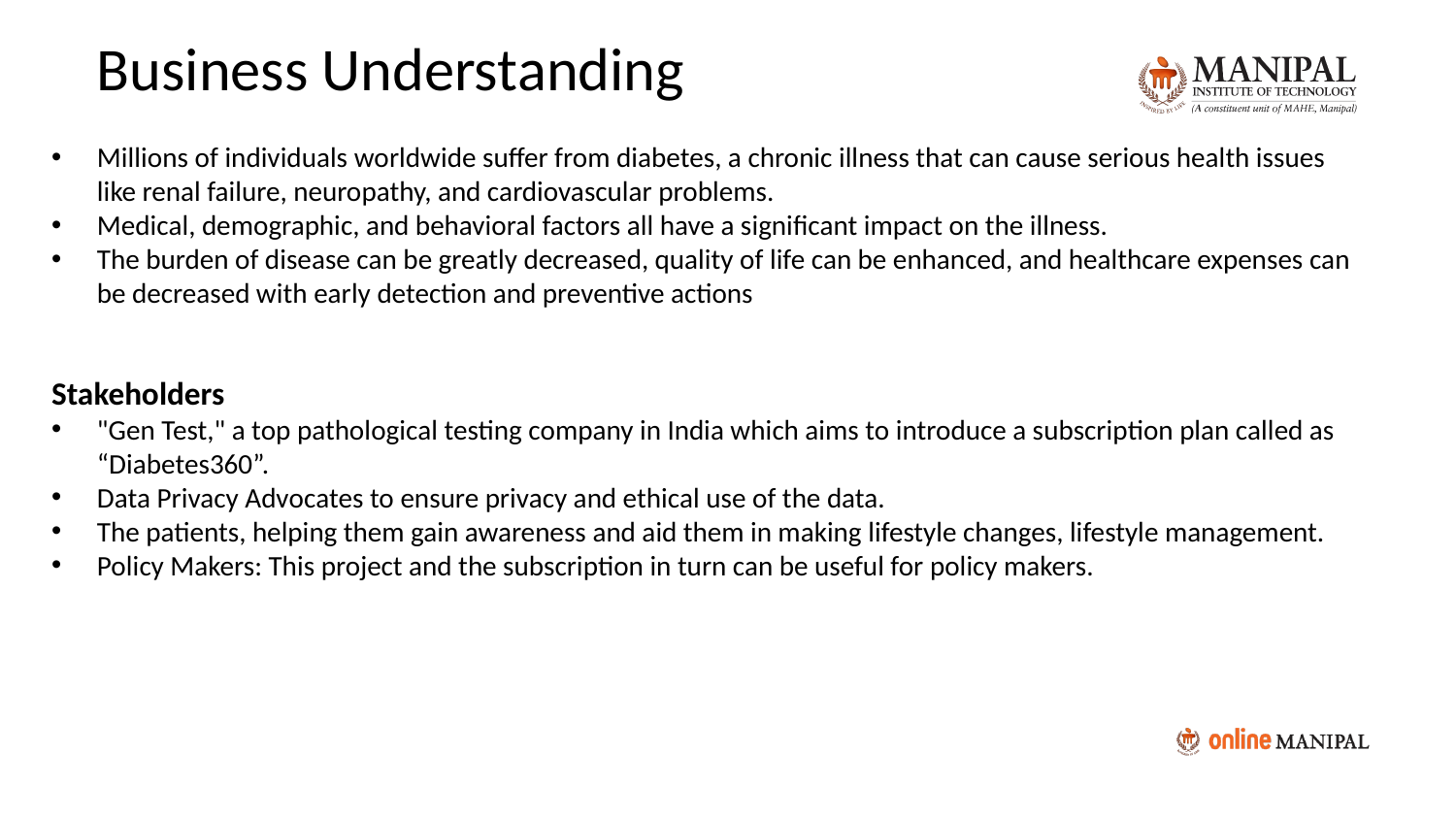

Business Understanding
Millions of individuals worldwide suffer from diabetes, a chronic illness that can cause serious health issues like renal failure, neuropathy, and cardiovascular problems.
Medical, demographic, and behavioral factors all have a significant impact on the illness.
The burden of disease can be greatly decreased, quality of life can be enhanced, and healthcare expenses can be decreased with early detection and preventive actions

Stakeholders
"Gen Test," a top pathological testing company in India which aims to introduce a subscription plan called as “Diabetes360”.
Data Privacy Advocates to ensure privacy and ethical use of the data.
The patients, helping them gain awareness and aid them in making lifestyle changes, lifestyle management.
Policy Makers: This project and the subscription in turn can be useful for policy makers.